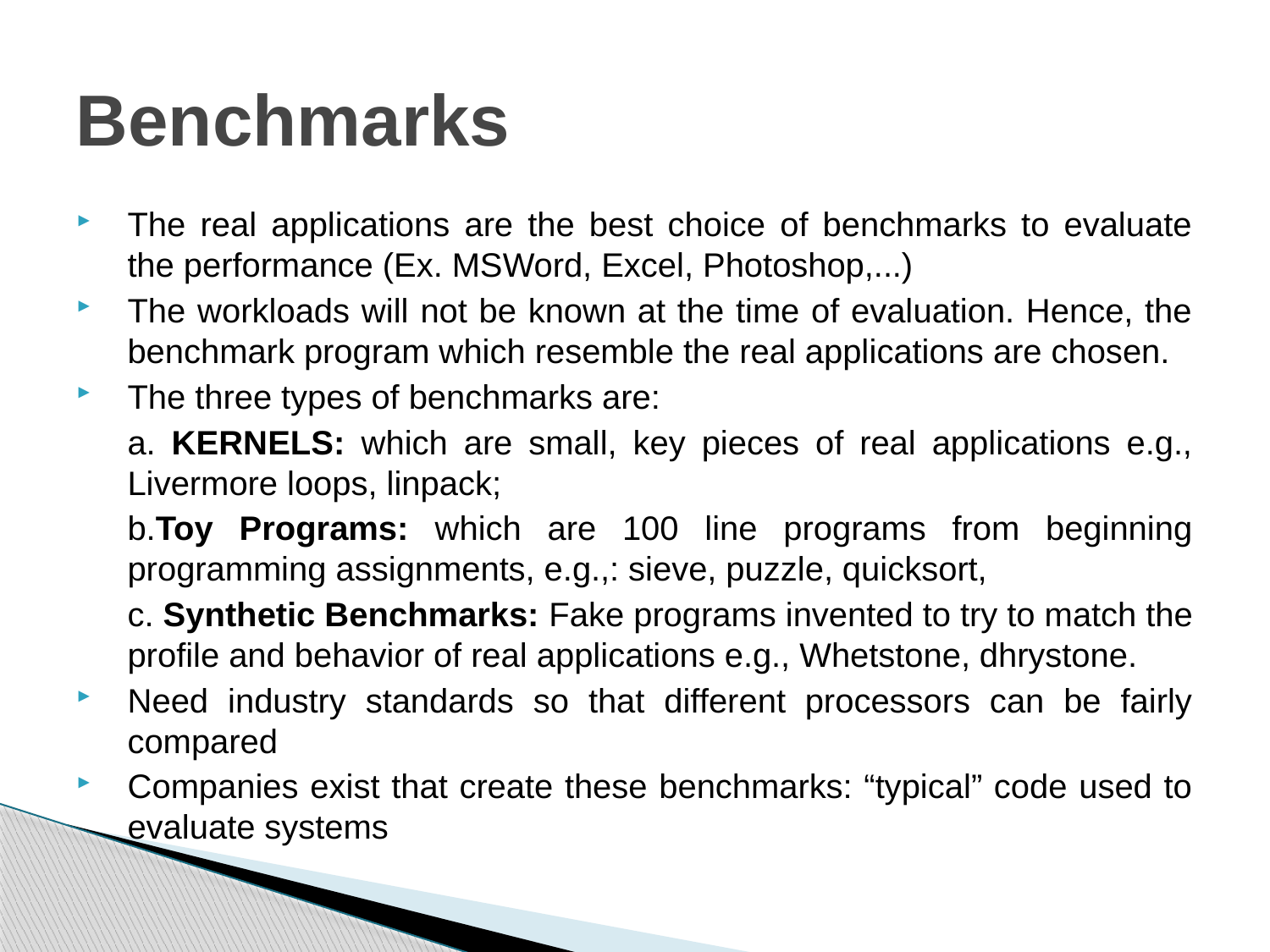

# Benchmarks
The real applications are the best choice of benchmarks to evaluate the performance (Ex. MSWord, Excel, Photoshop,...)
The workloads will not be known at the time of evaluation. Hence, the benchmark program which resemble the real applications are chosen.
The three types of benchmarks are:
	a. KERNELS: which are small, key pieces of real applications e.g., Livermore loops, linpack;
	b.Toy Programs: which are 100 line programs from beginning programming assignments, e.g.,: sieve, puzzle, quicksort,
	c. Synthetic Benchmarks: Fake programs invented to try to match the profile and behavior of real applications e.g., Whetstone, dhrystone.
Need industry standards so that different processors can be fairly compared
Companies exist that create these benchmarks: “typical” code used to evaluate systems